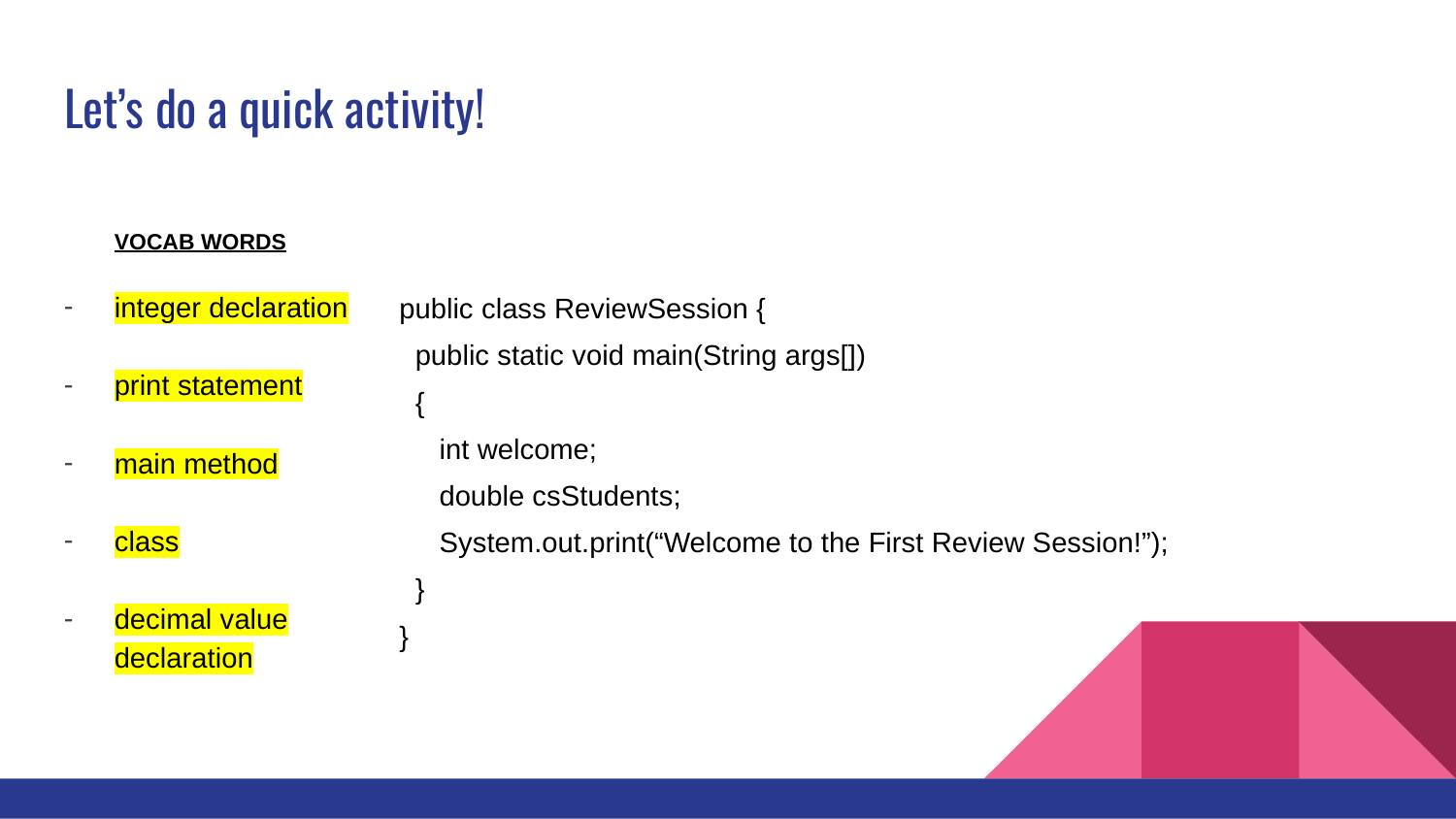

# Let’s do a quick activity!
public class ReviewSession {
  public static void main(String args[])
  {
     int welcome;
     double csStudents;
     System.out.print(“Welcome to the First Review Session!”);
  }
}
VOCAB WORDS

integer declaration

print statement

main method

class

decimal value declaration